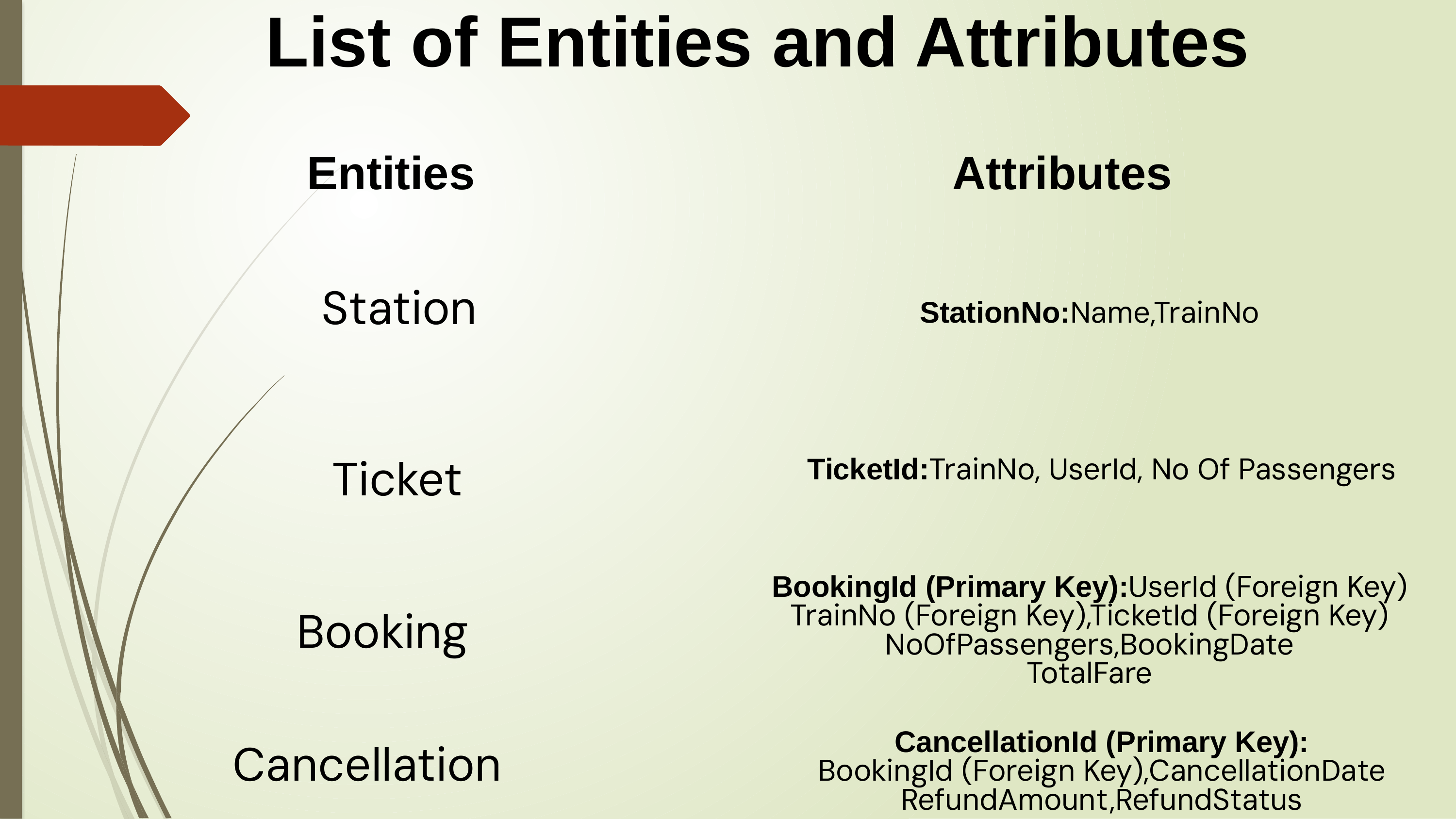

List of Entities and Attributes
Entities
Attributes
|  |  |
| --- | --- |
|  |  |
|  |  |
|  |  |
|  |  |
     Station
StationNo:Name,TrainNo

TicketId:TrainNo, UserId, No Of Passengers

Ticket
BookingId (Primary Key):UserId (Foreign Key)
TrainNo (Foreign Key),TicketId (Foreign Key)
NoOfPassengers,BookingDate
TotalFare

Booking
CancellationId (Primary Key):
BookingId (Foreign Key),CancellationDate
RefundAmount,RefundStatus

Cancellation